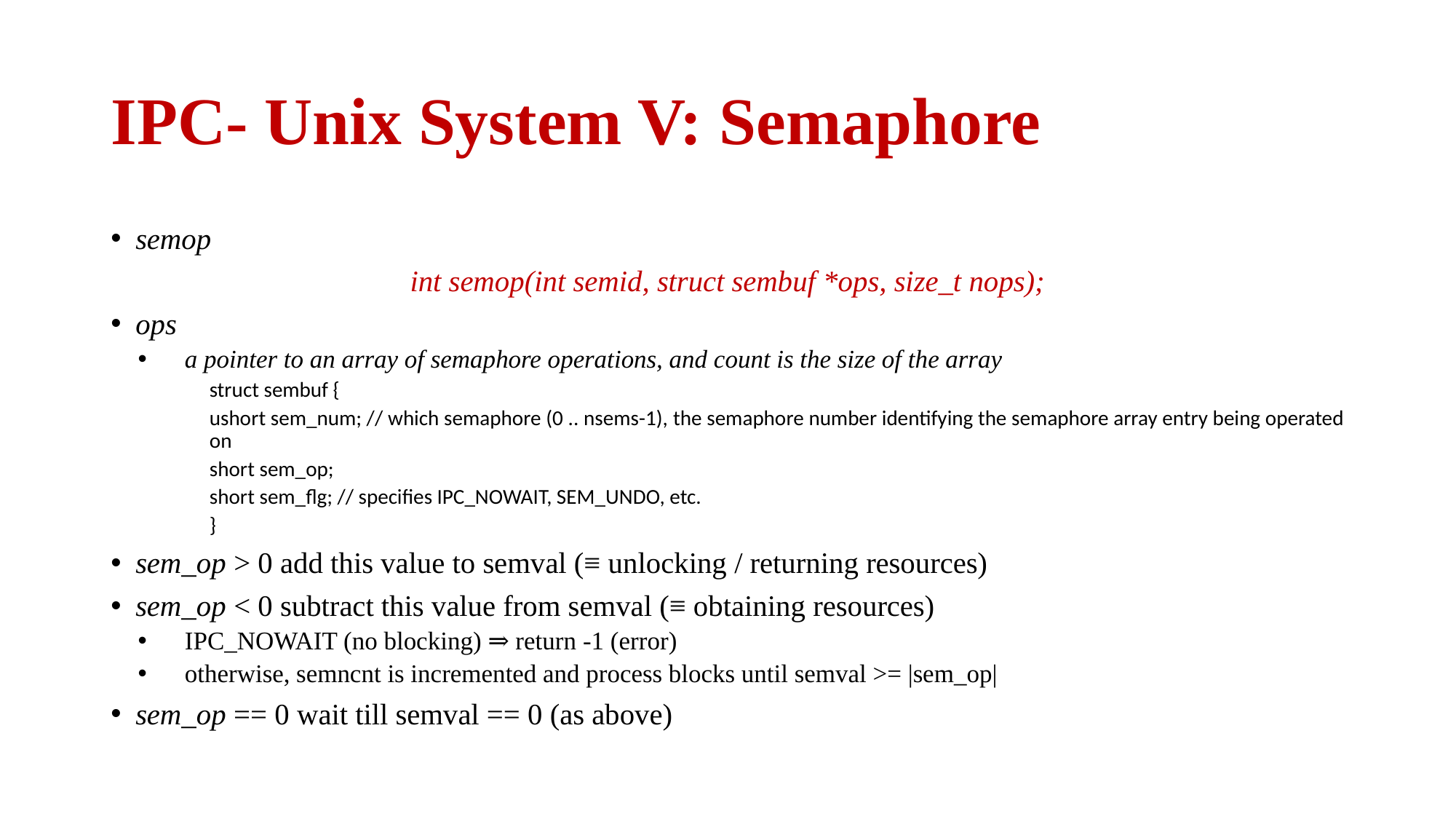

# IPC- Unix System V: Semaphore
semop
int semop(int semid, struct sembuf *ops, size_t nops);
ops
a pointer to an array of semaphore operations, and count is the size of the array
struct sembuf {
ushort sem_num; // which semaphore (0 .. nsems-1), the semaphore number identifying the semaphore array entry being operated on
short sem_op;
short sem_flg; // specifies IPC_NOWAIT, SEM_UNDO, etc.
}
sem_op > 0 add this value to semval (≡ unlocking / returning resources)
sem_op < 0 subtract this value from semval (≡ obtaining resources)
IPC_NOWAIT (no blocking) ⇒ return -1 (error)
otherwise, semncnt is incremented and process blocks until semval >= |sem_op|
sem_op == 0 wait till semval == 0 (as above)